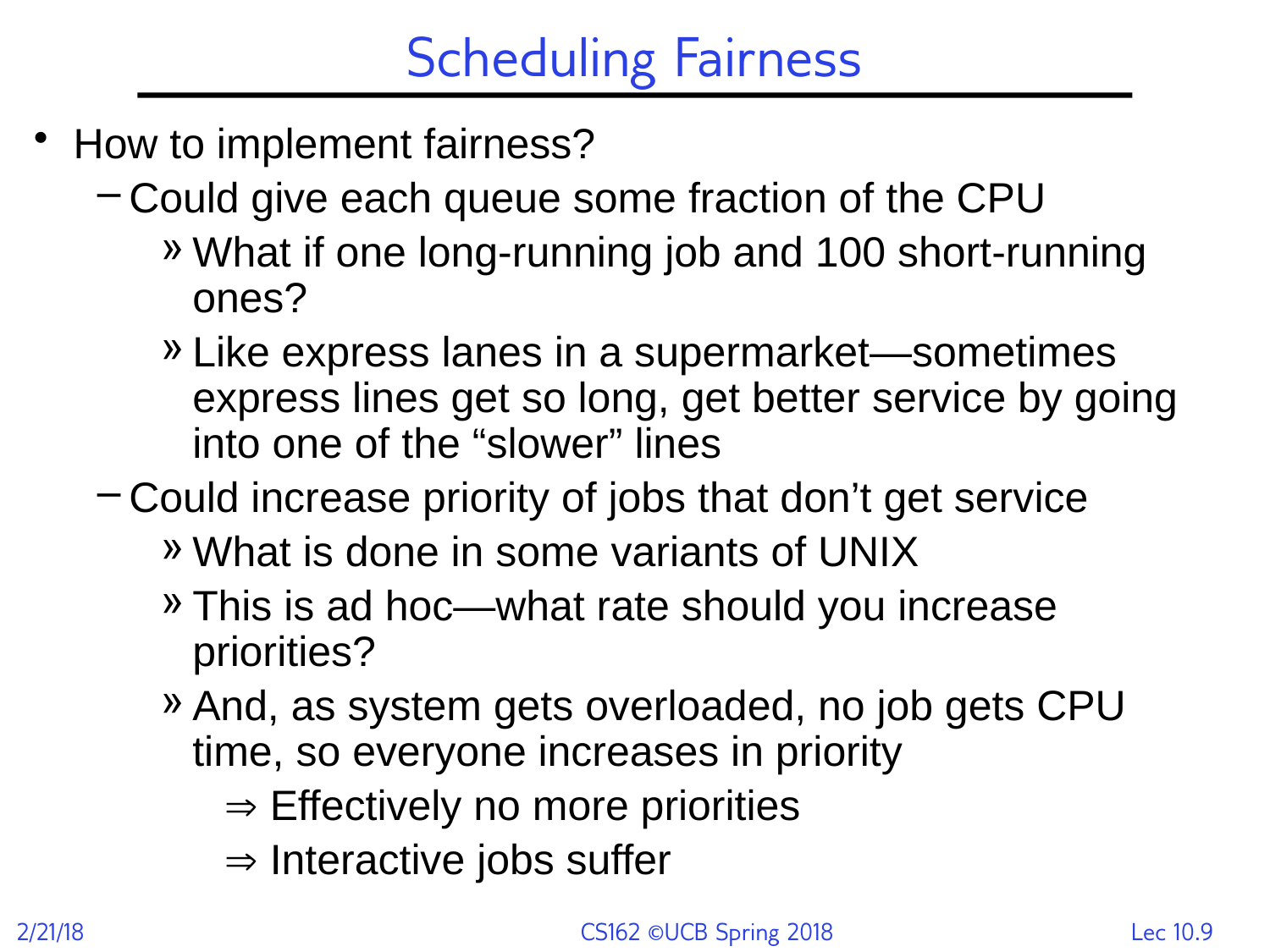

# Scheduling Fairness
How to implement fairness?
Could give each queue some fraction of the CPU
What if one long-running job and 100 short-running ones?
Like express lanes in a supermarket—sometimes express lines get so long, get better service by going into one of the “slower” lines
Could increase priority of jobs that don’t get service
What is done in some variants of UNIX
This is ad hoc—what rate should you increase priorities?
And, as system gets overloaded, no job gets CPU time, so everyone increases in priority
⇒ Effectively no more priorities
⇒ Interactive jobs suffer